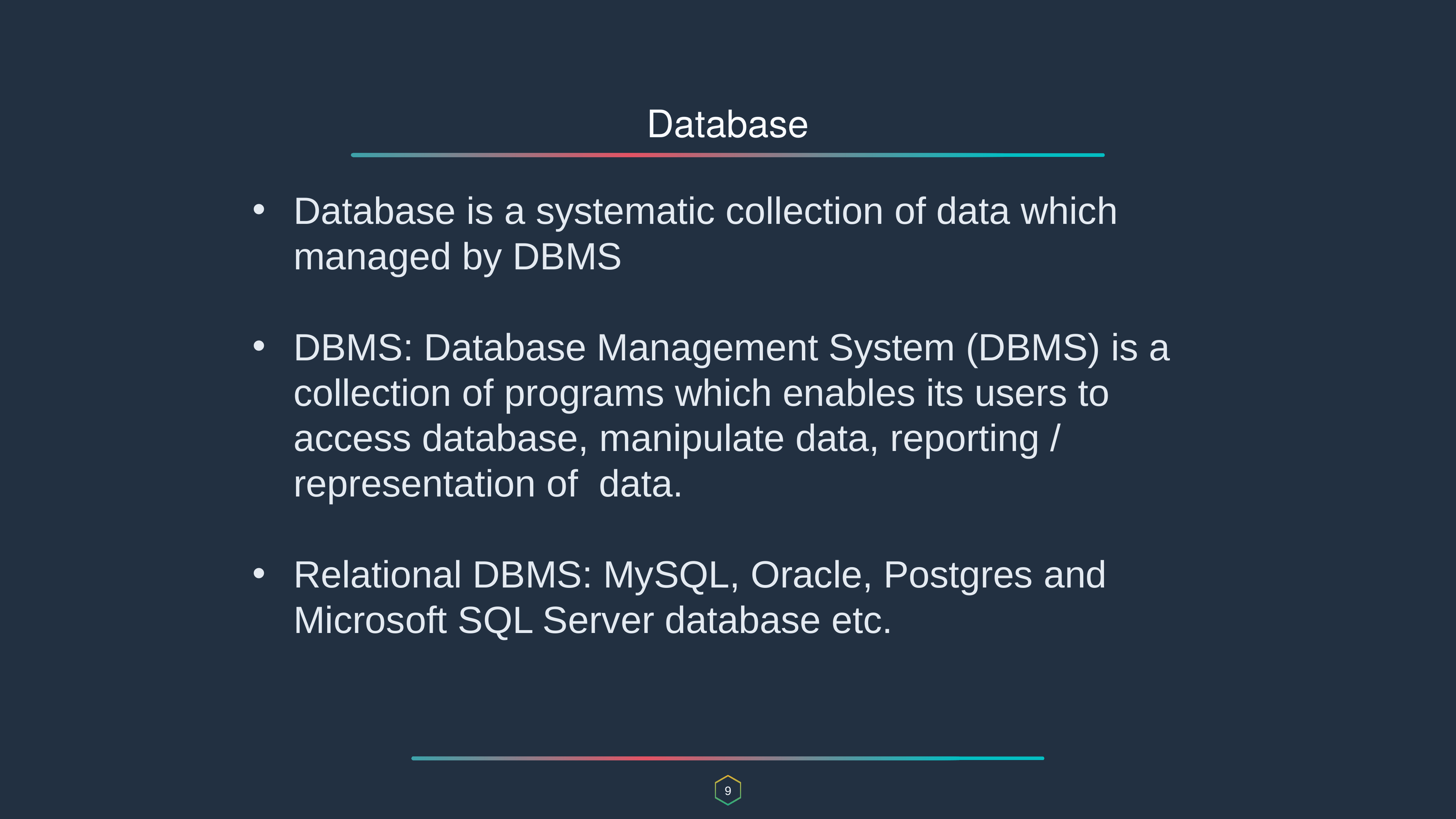

Database
Database is a systematic collection of data which managed by DBMS

DBMS: Database Management System (DBMS) is a collection of programs which enables its users to access database, manipulate data, reporting / representation of  data.

Relational DBMS: MySQL, Oracle, Postgres and Microsoft SQL Server database etc.
9